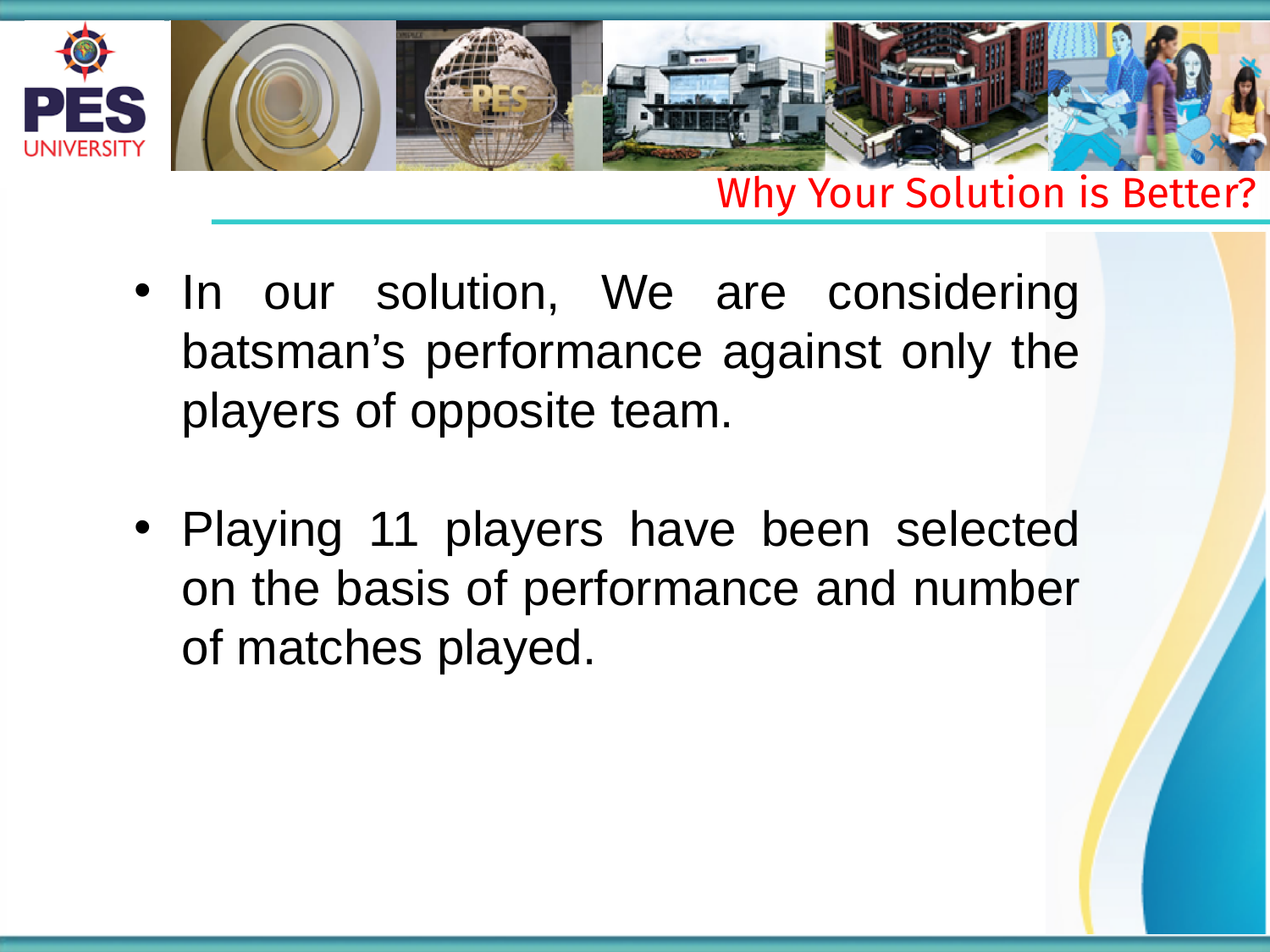

Why Your Solution is Better?

In our solution, We are considering batsman’s performance against only the players of opposite team.

Playing 11 players have been selected on the basis of performance and number of matches played.